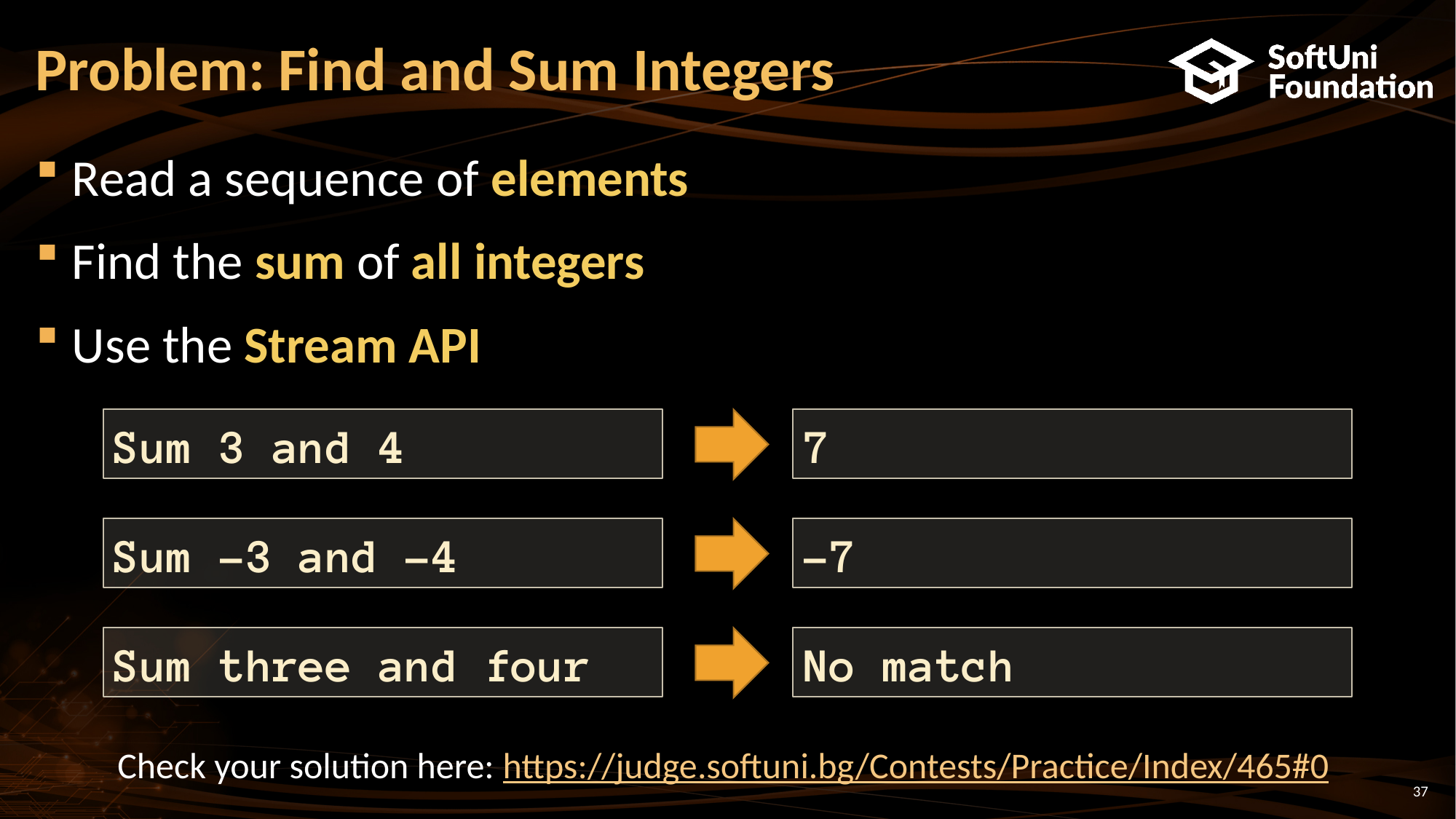

# Problem: Find and Sum Integers
Read a sequence of elements
Find the sum of all integers
Use the Stream API

Sum 3 and 4

7
Sum -3 and -4

-7
Sum three and four

No match
Check your solution here: https://judge.softuni.bg/Contests/Practice/Index/465#0
37